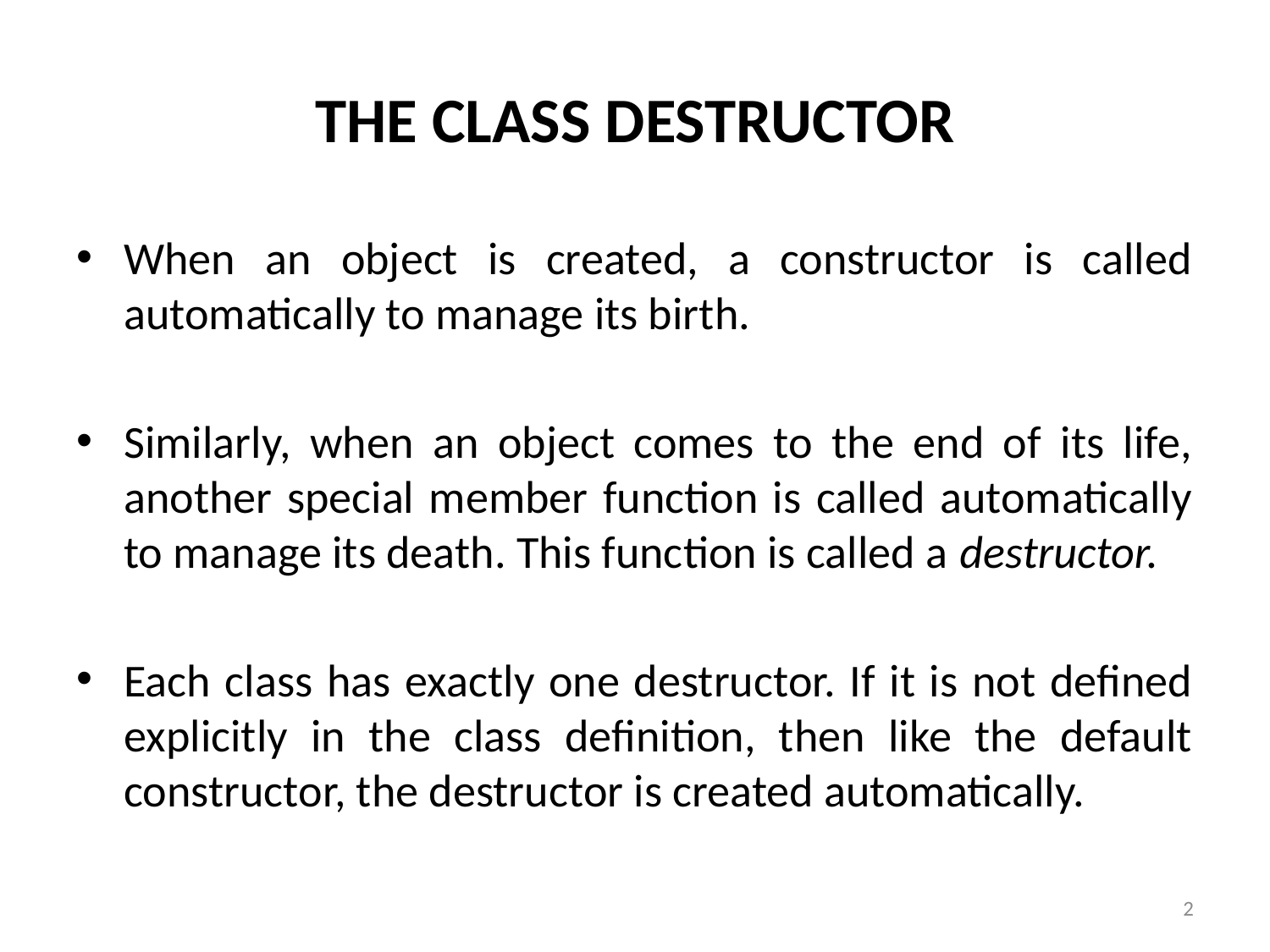

# THE CLASS DESTRUCTOR
When an object is created, a constructor is called automatically to manage its birth.

Similarly, when an object comes to the end of its life, another special member function is called automatically to manage its death. This function is called a destructor.

Each class has exactly one destructor. If it is not defined explicitly in the class definition, then like the default constructor, the destructor is created automatically.
2